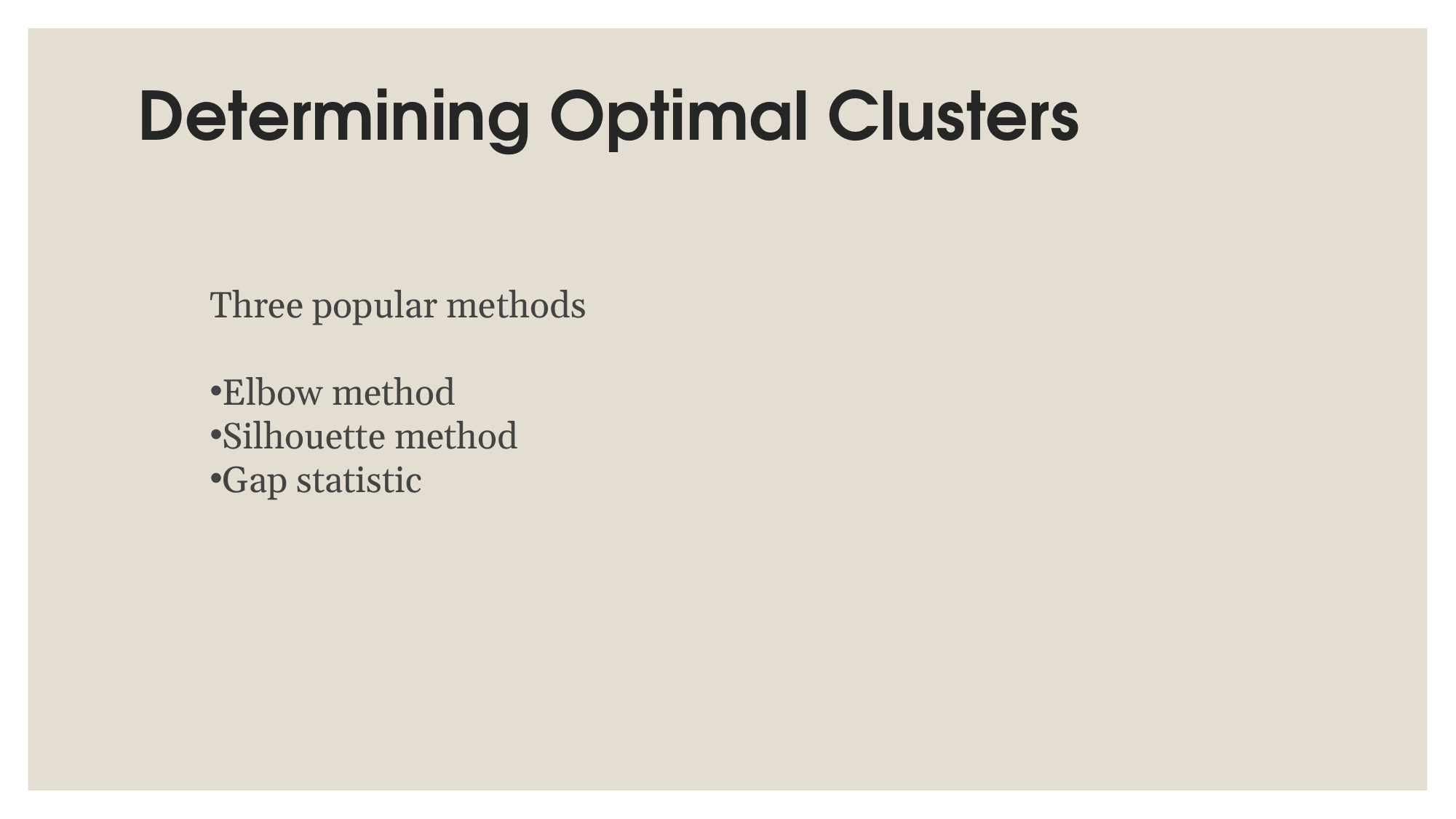

# Determining Optimal Clusters
Three popular methods

Elbow method
Silhouette method
Gap statistic